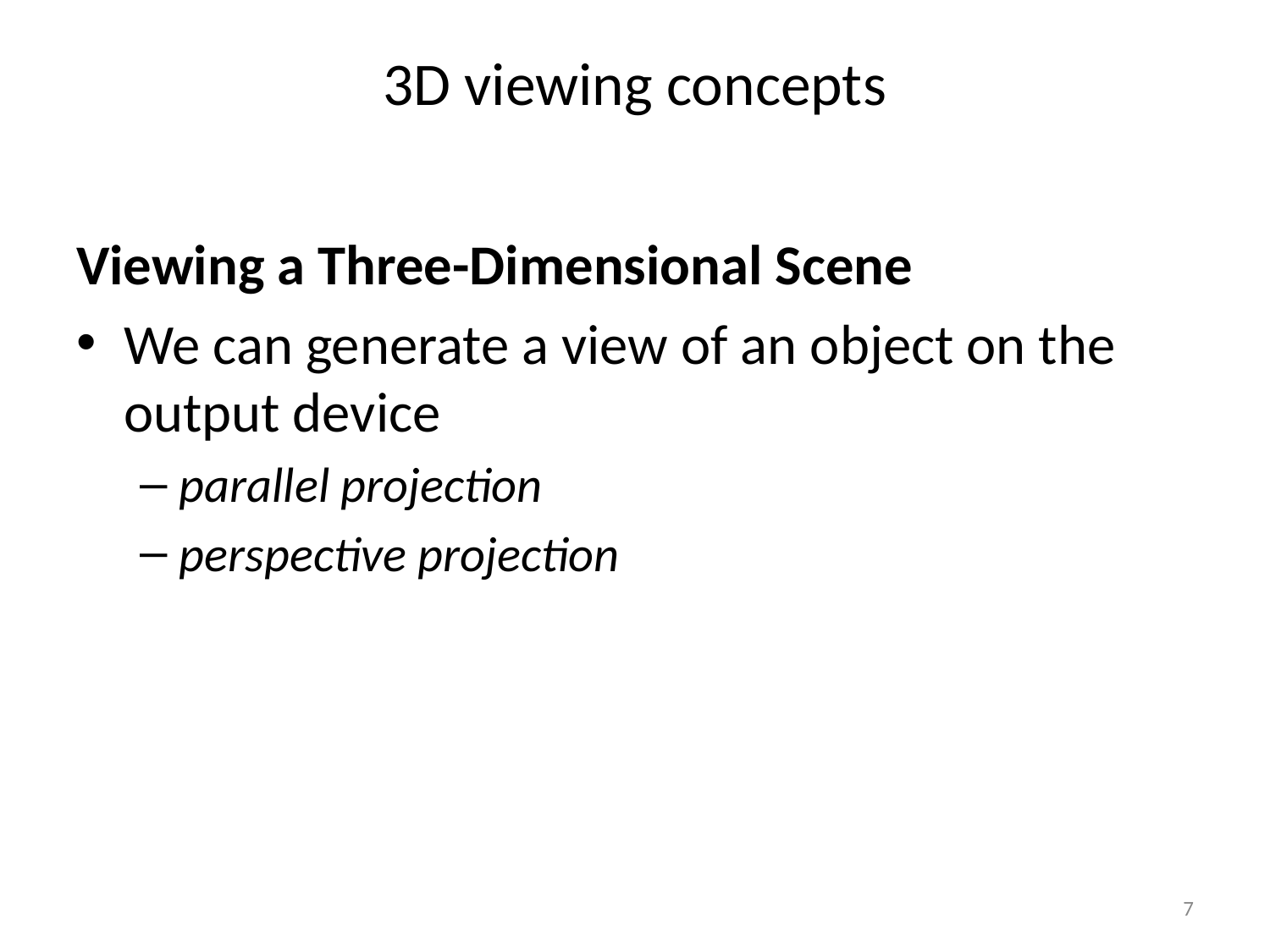

# 3D viewing concepts
Viewing a Three-Dimensional Scene
We can generate a view of an object on the output device
parallel projection
perspective projection
7